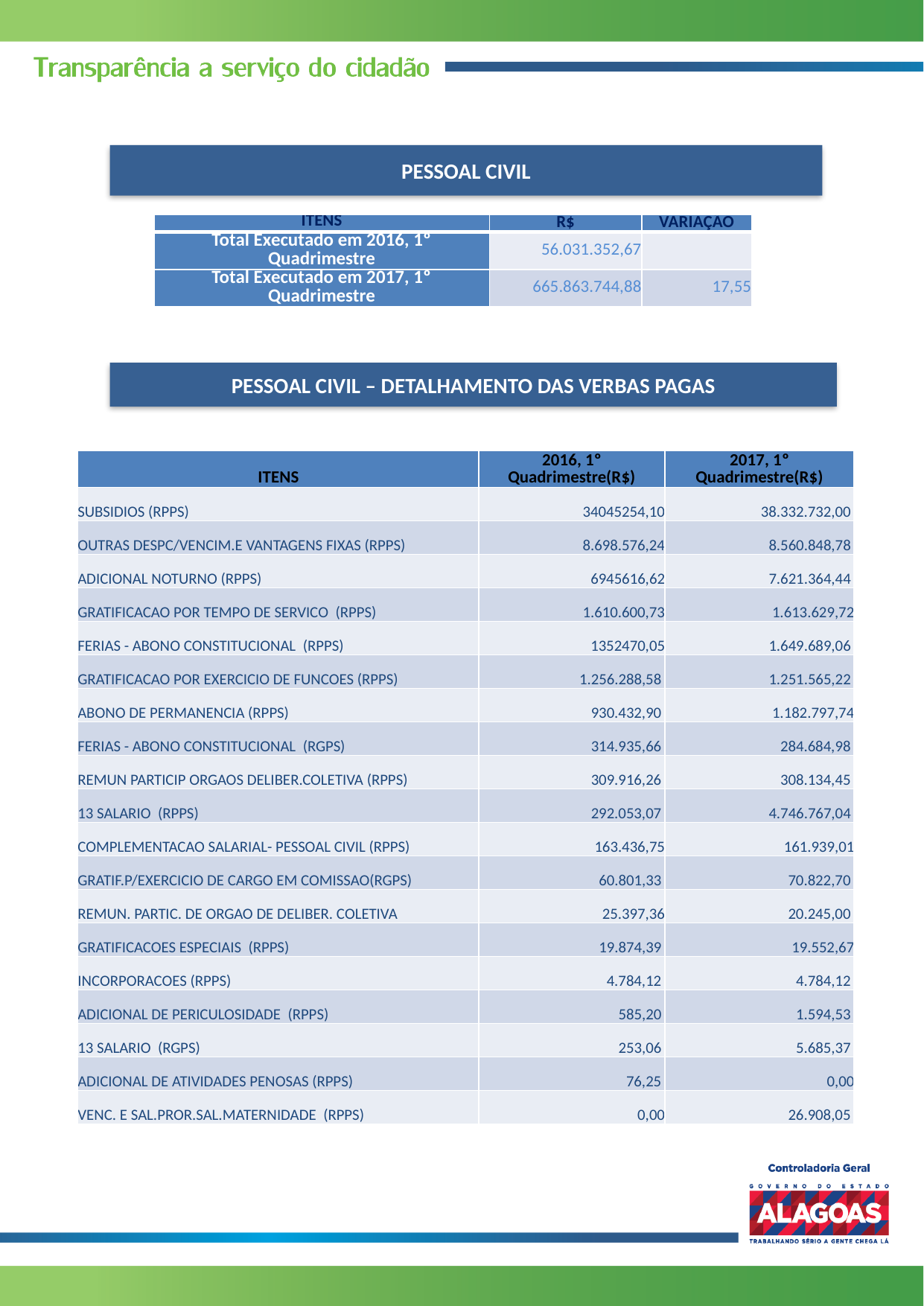

PESSOAL CIVIL
| ITENS | R$ | VARIAÇÃO |
| --- | --- | --- |
| Total Executado em 2016, 1º Quadrimestre | 56.031.352,67 |  |
| Total Executado em 2017, 1º Quadrimestre | 665.863.744,88 | 17,55 |
PESSOAL CIVIL – DETALHAMENTO DAS VERBAS PAGAS
| ITENS | 2016, 1º Quadrimestre(R$) | 2017, 1º Quadrimestre(R$) |
| --- | --- | --- |
| SUBSIDIOS (RPPS) | 34045254,10 | 38.332.732,00 |
| OUTRAS DESPC/VENCIM.E VANTAGENS FIXAS (RPPS) | 8.698.576,24 | 8.560.848,78 |
| ADICIONAL NOTURNO (RPPS) | 6945616,62 | 7.621.364,44 |
| GRATIFICACAO POR TEMPO DE SERVICO (RPPS) | 1.610.600,73 | 1.613.629,72 |
| FERIAS - ABONO CONSTITUCIONAL (RPPS) | 1352470,05 | 1.649.689,06 |
| GRATIFICACAO POR EXERCICIO DE FUNCOES (RPPS) | 1.256.288,58 | 1.251.565,22 |
| ABONO DE PERMANENCIA (RPPS) | 930.432,90 | 1.182.797,74 |
| FERIAS - ABONO CONSTITUCIONAL (RGPS) | 314.935,66 | 284.684,98 |
| REMUN PARTICIP ORGAOS DELIBER.COLETIVA (RPPS) | 309.916,26 | 308.134,45 |
| 13 SALARIO (RPPS) | 292.053,07 | 4.746.767,04 |
| COMPLEMENTACAO SALARIAL- PESSOAL CIVIL (RPPS) | 163.436,75 | 161.939,01 |
| GRATIF.P/EXERCICIO DE CARGO EM COMISSAO(RGPS) | 60.801,33 | 70.822,70 |
| REMUN. PARTIC. DE ORGAO DE DELIBER. COLETIVA | 25.397,36 | 20.245,00 |
| GRATIFICACOES ESPECIAIS (RPPS) | 19.874,39 | 19.552,67 |
| INCORPORACOES (RPPS) | 4.784,12 | 4.784,12 |
| ADICIONAL DE PERICULOSIDADE (RPPS) | 585,20 | 1.594,53 |
| 13 SALARIO (RGPS) | 253,06 | 5.685,37 |
| ADICIONAL DE ATIVIDADES PENOSAS (RPPS) | 76,25 | 0,00 |
| VENC. E SAL.PROR.SAL.MATERNIDADE (RPPS) | 0,00 | 26.908,05 |